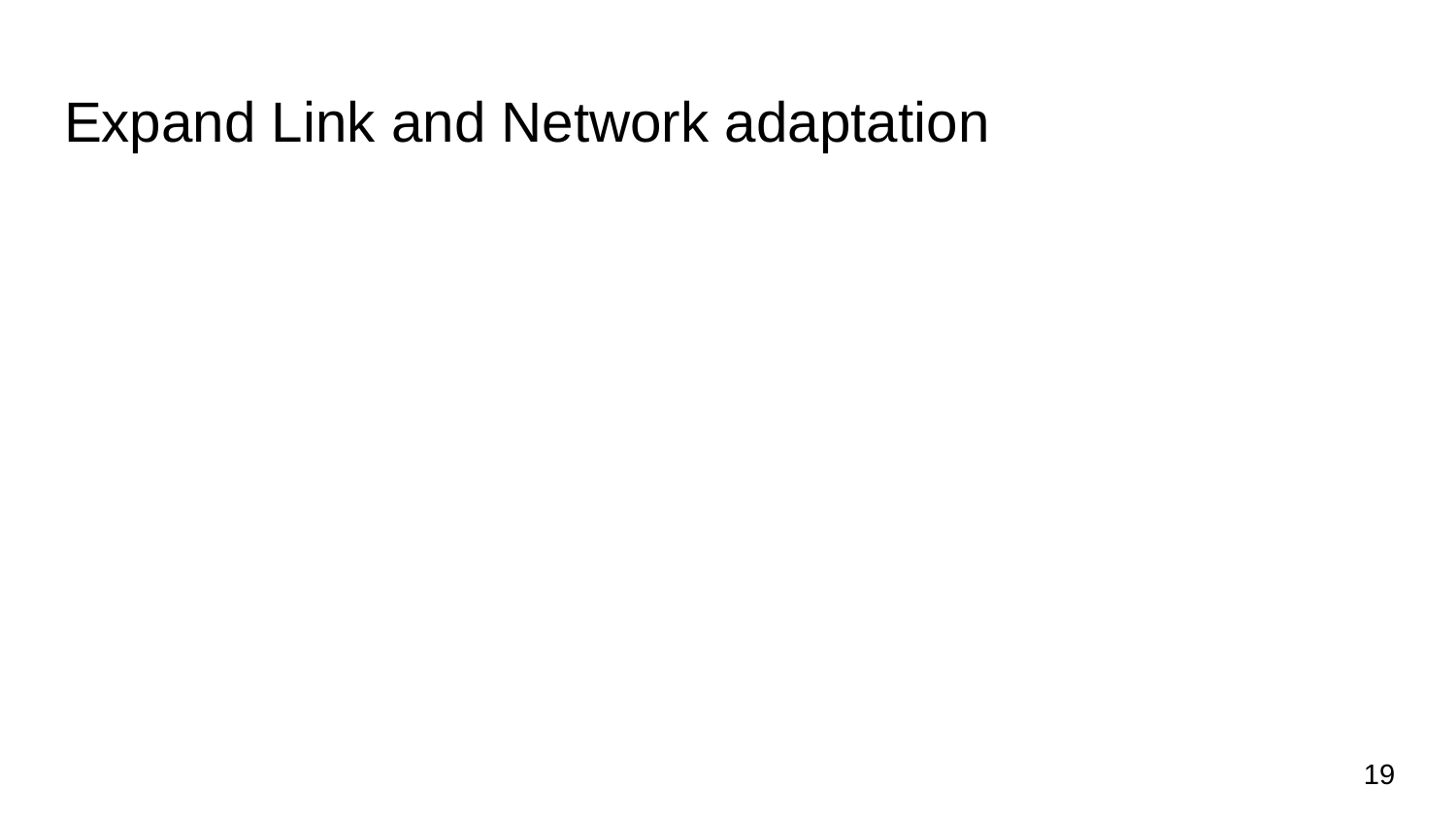

# Expand Link and Network adaptation

19